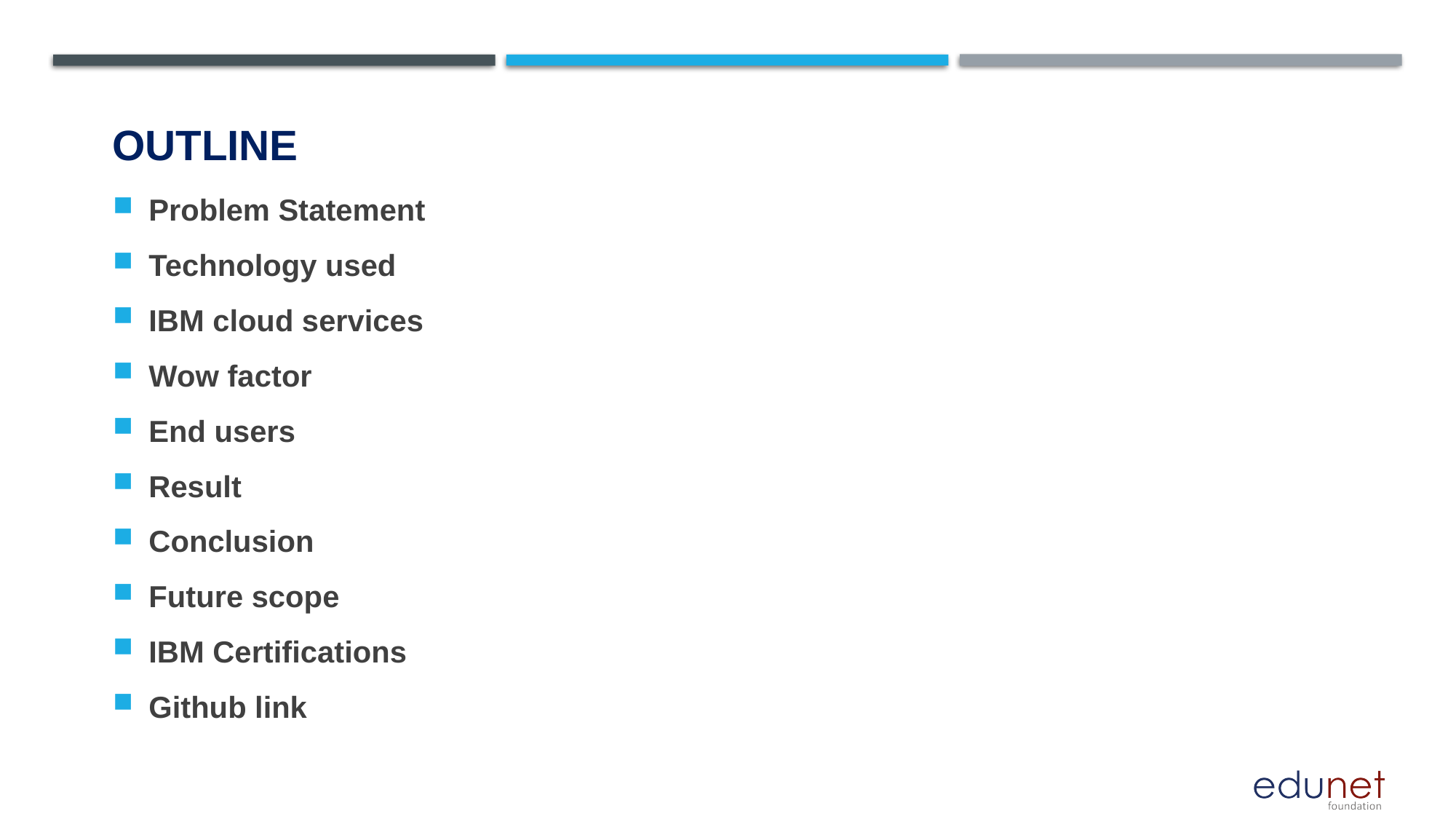

# OUTLINE

Problem Statement
Technology used
IBM cloud services
Wow factor
End users
Result
Conclusion
Future scope
IBM Certifications
Github link